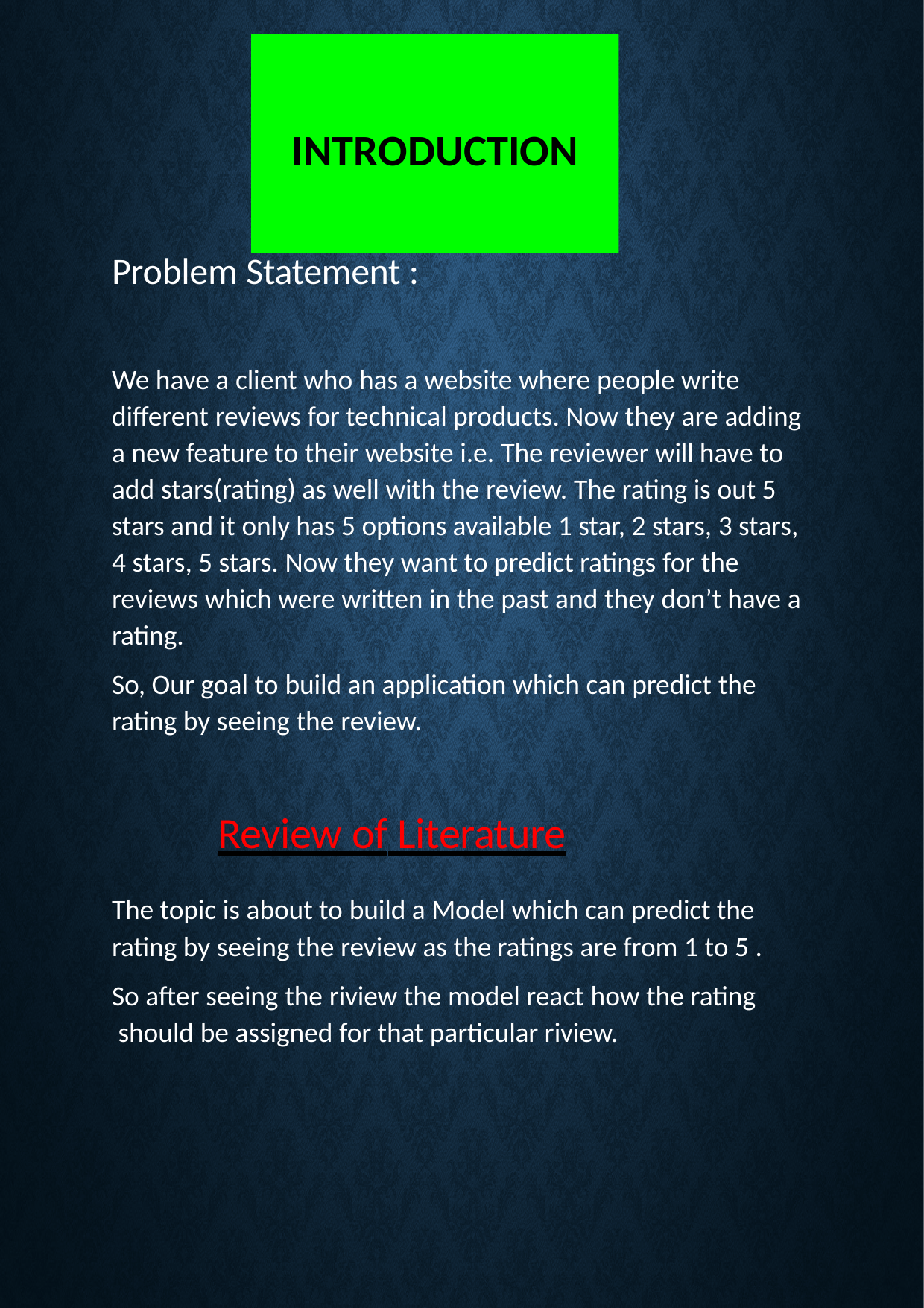

# INTRODUCTION
Problem Statement :

We have a client who has a website where people write  different reviews for technical products. Now they are adding  a new feature to their website i.e. The reviewer will have to  add stars(rating) as well with the review. The rating is out 5  stars and it only has 5 options available 1 star, 2 stars, 3 stars,  4 stars, 5 stars. Now they want to predict ratings for the
reviews which were written in the past and they don’t have a  rating.
So, Our goal to build an application which can predict the  rating by seeing the review.
Review of Literature
The topic is about to build a Model which can predict the  rating by seeing the review as the ratings are from 1 to 5 .
So after seeing the riview the model react how the rating  should be assigned for that particular riview.